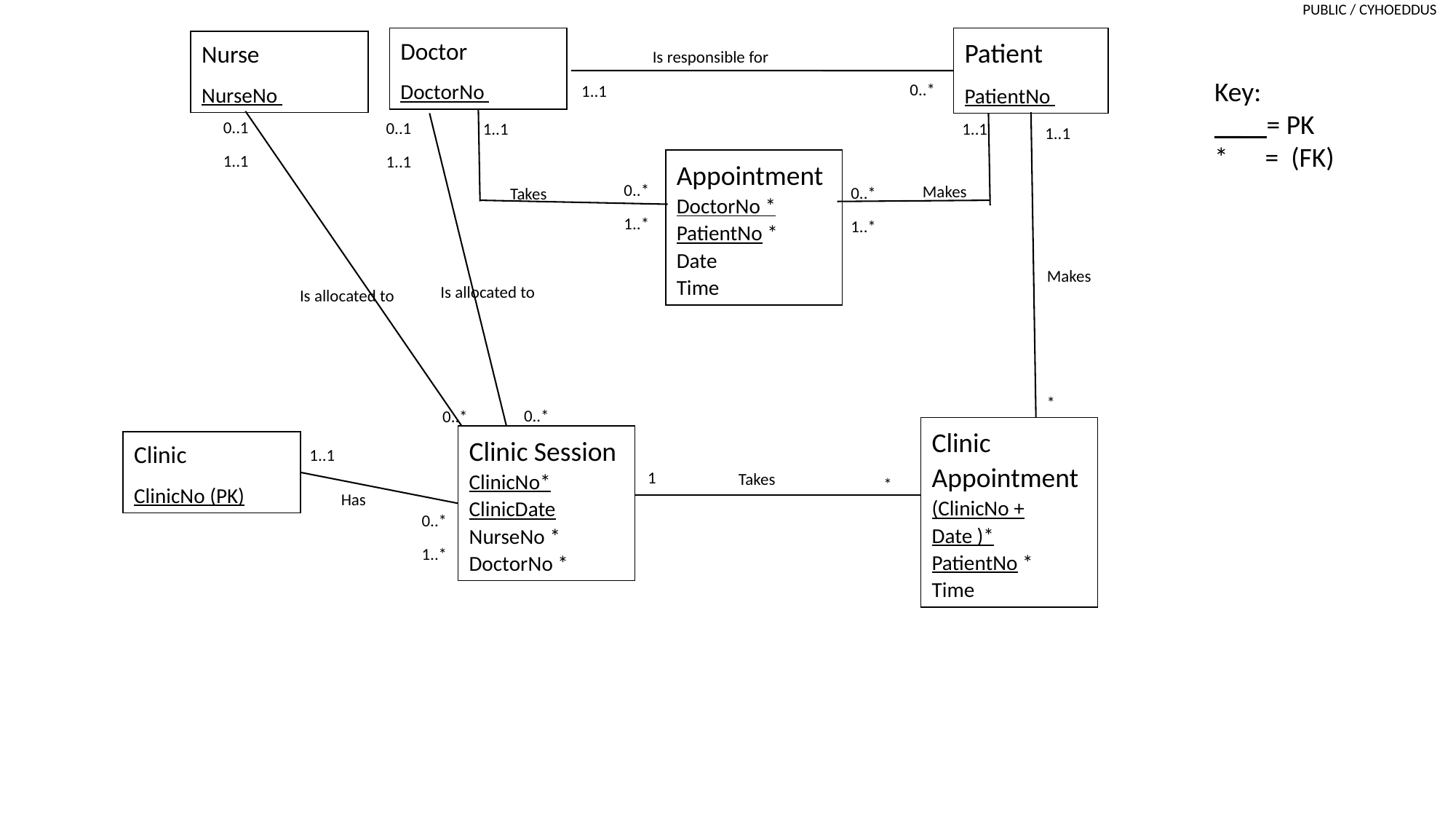

Doctor
DoctorNo
Patient
PatientNo
Nurse
NurseNo
Is responsible for
Key:
__    = PK
*      =  (FK)
0..*
1..1
*
0..1
1..1
0..1
1..1
1..1
1..1
1..1
Appointment
DoctorNo *
PatientNo *
Date
Time
0..*
1..*
Makes
0..*
1..*
Takes
Makes
Is allocated to
Is allocated to
*
0..*
0..*
Clinic Appointment
(ClinicNo +
Date )*
PatientNo *
Time
Clinic Session
ClinicNo*
ClinicDate
NurseNo *
DoctorNo *
Clinic
ClinicNo (PK)
1..1
1
Takes
*
Has
0..*
1..*